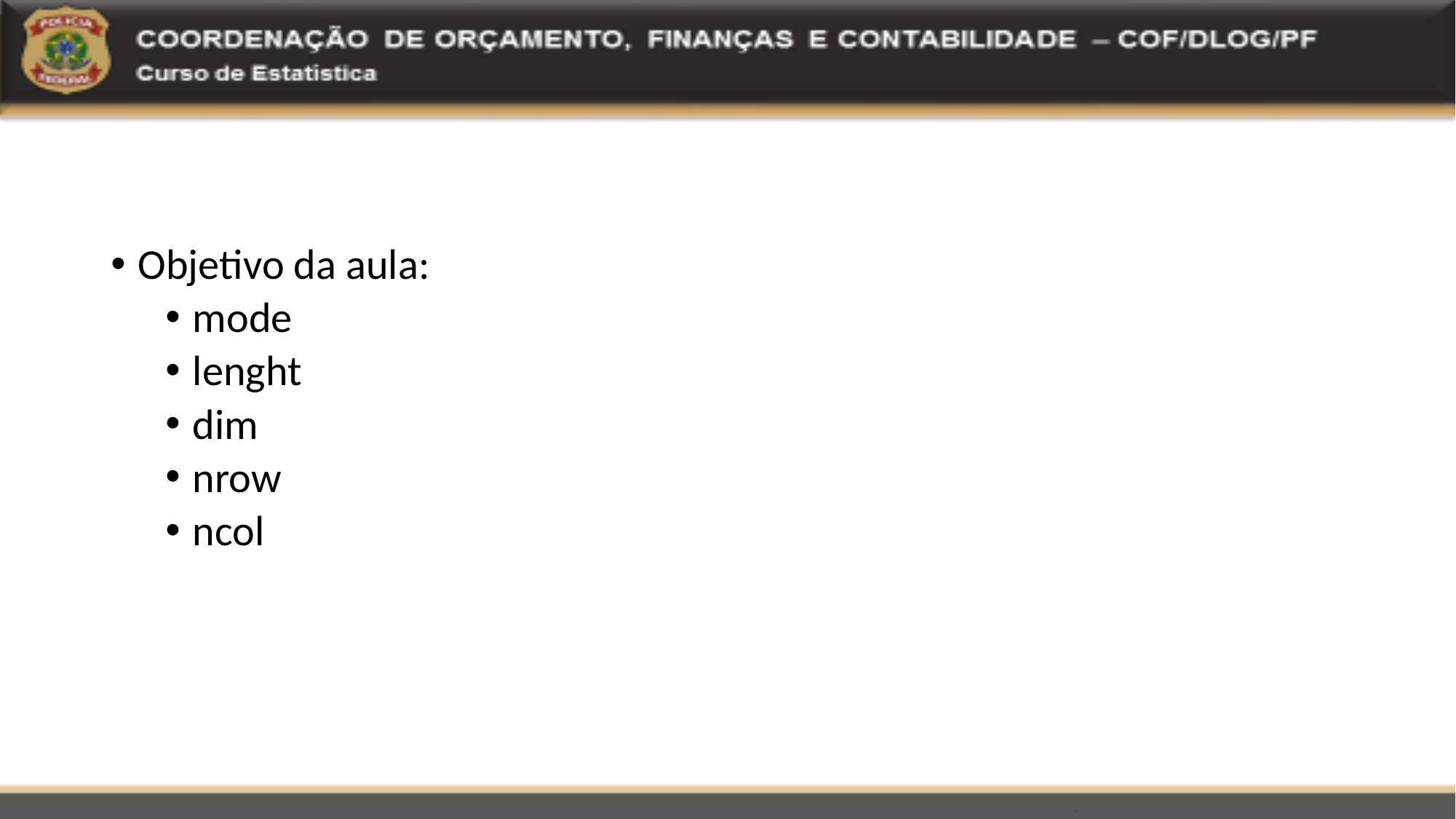

Objetivo da aula:
mode
lenght
dim
nrow
ncol